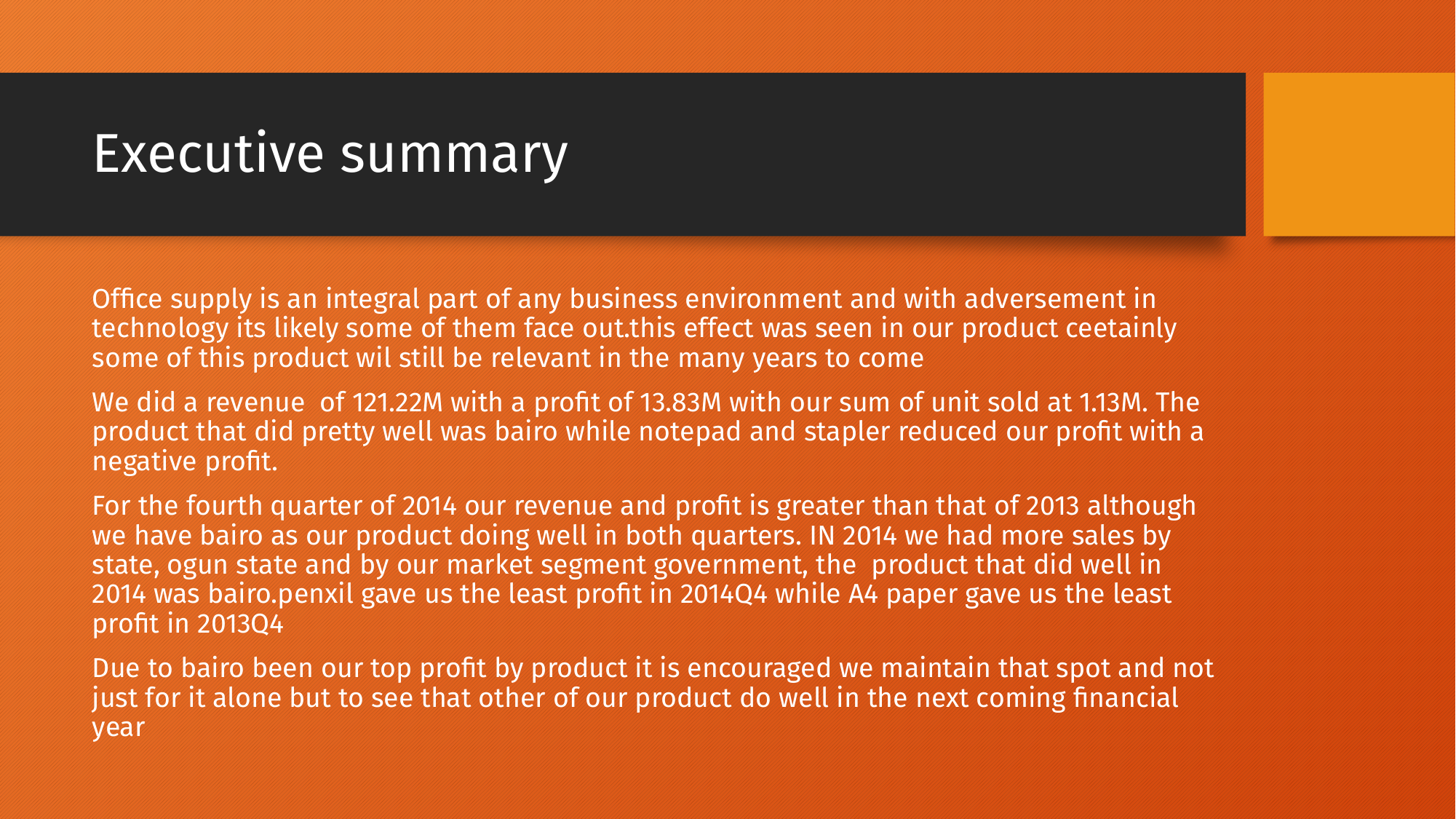

# Executive summary
Office supply is an integral part of any business environment and with adversement in technology its likely some of them face out.this effect was seen in our product ceetainly some of this product wil still be relevant in the many years to come
We did a revenue  of 121.22M with a profit of 13.83M with our sum of unit sold at 1.13M. The product that did pretty well was bairo while notepad and stapler reduced our profit with a negative profit.
For the fourth quarter of 2014 our revenue and profit is greater than that of 2013 although we have bairo as our product doing well in both quarters. IN 2014 we had more sales by state, ogun state and by our market segment government, the  product that did well in 2014 was bairo.penxil gave us the least profit in 2014Q4 while A4 paper gave us the least profit in 2013Q4
Due to bairo been our top profit by product it is encouraged we maintain that spot and not just for it alone but to see that other of our product do well in the next coming financial year